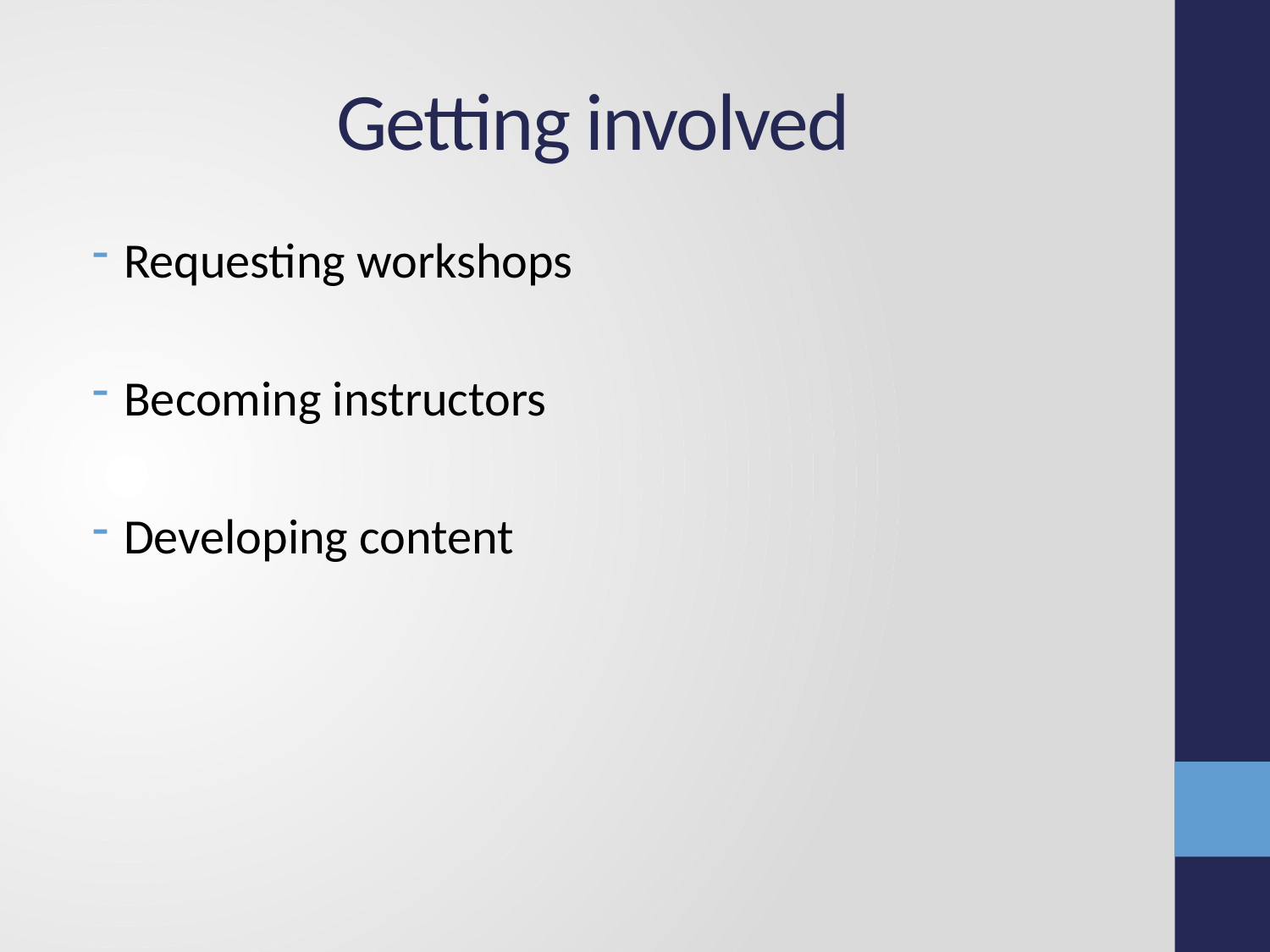

# Getting involved
Requesting workshops

Becoming instructors

Developing content